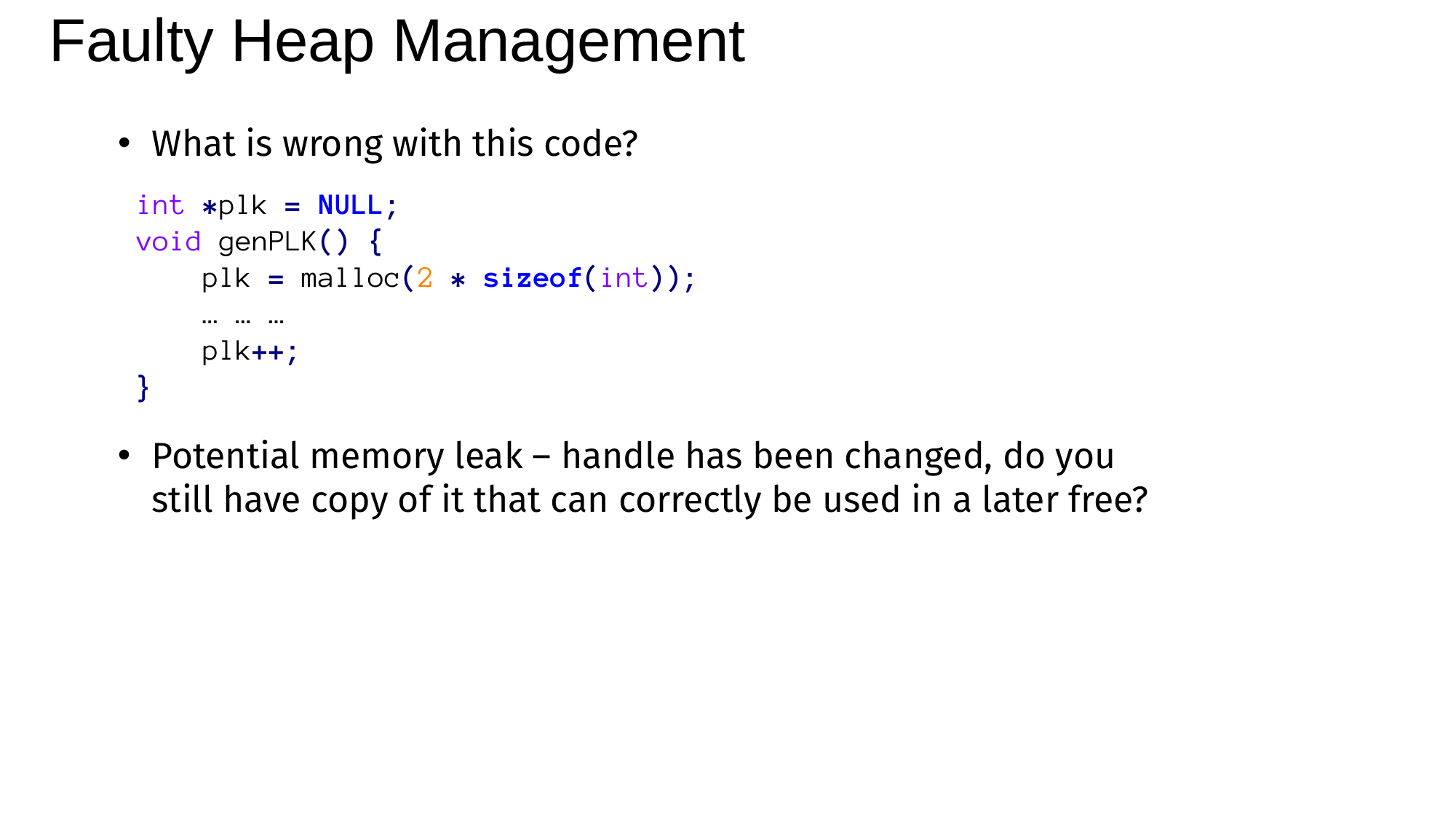

# Faulty Heap Management

What is wrong with this code?
int *plk = NULL;
void genPLK() {
    plk = malloc(2 * sizeof(int));
    … … …
    plk++;
}
Potential memory leak – handle has been changed, do you still have copy of it that can correctly be used in a later free?